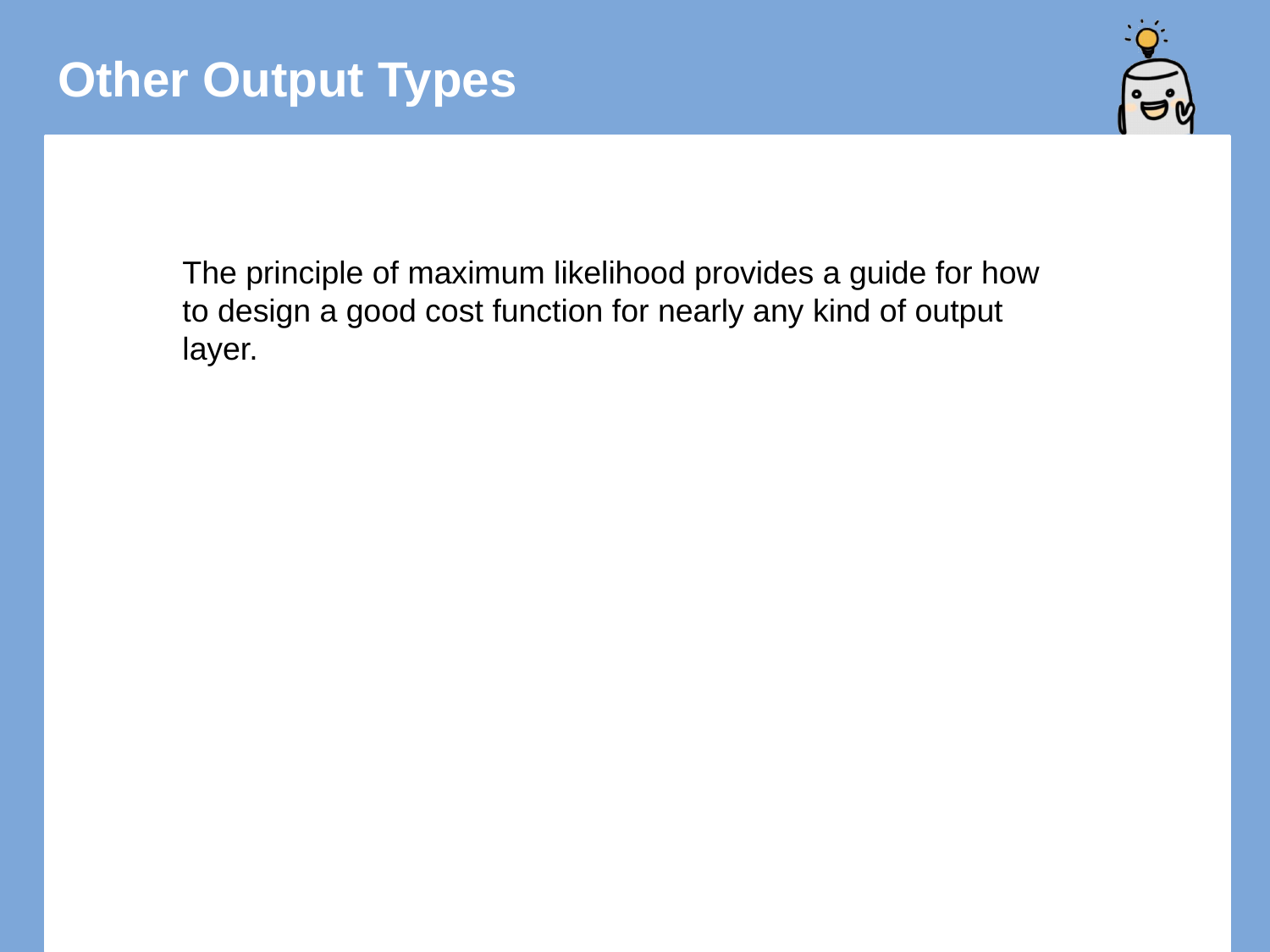

Other Output Types
The principle of maximum likelihood provides a guide for how to design a good cost function for nearly any kind of output layer.